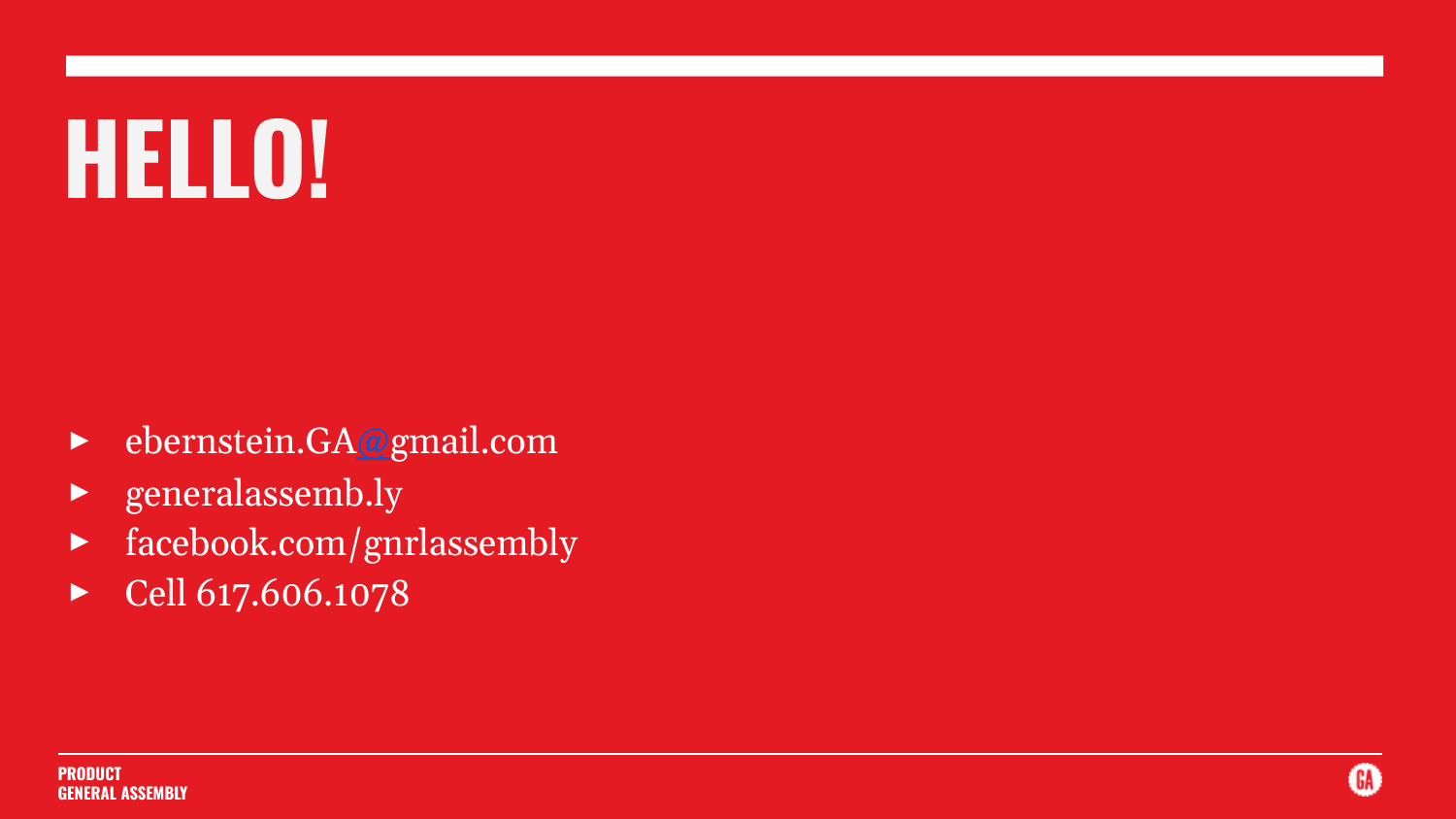

# HELLO!
ebernstein.GA@gmail.com
generalassemb.ly
facebook.com/gnrlassembly
Cell 617.606.1078